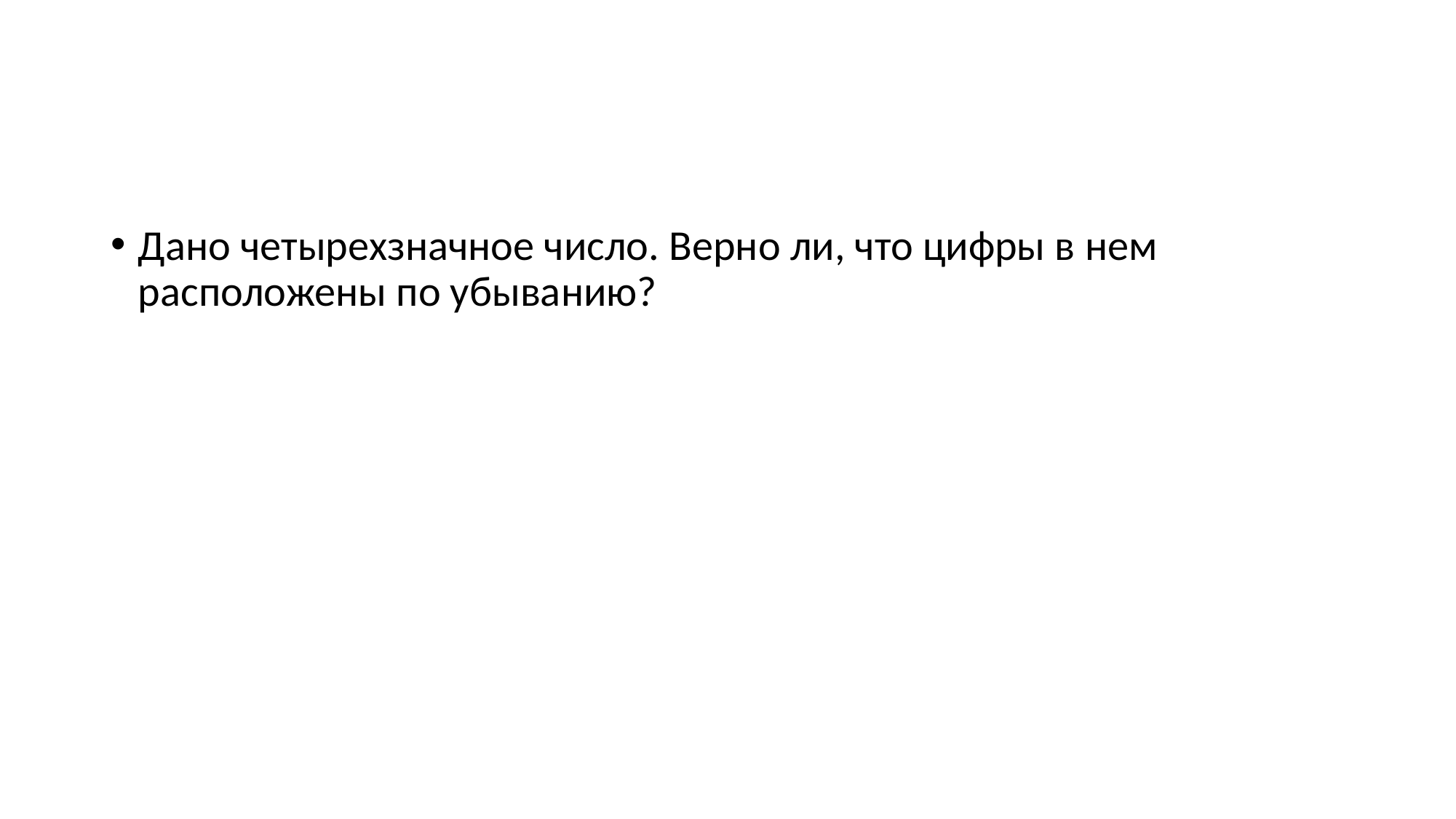

#
Дано четырехзначное число. Верно ли, что цифры в нем расположены по убыванию?